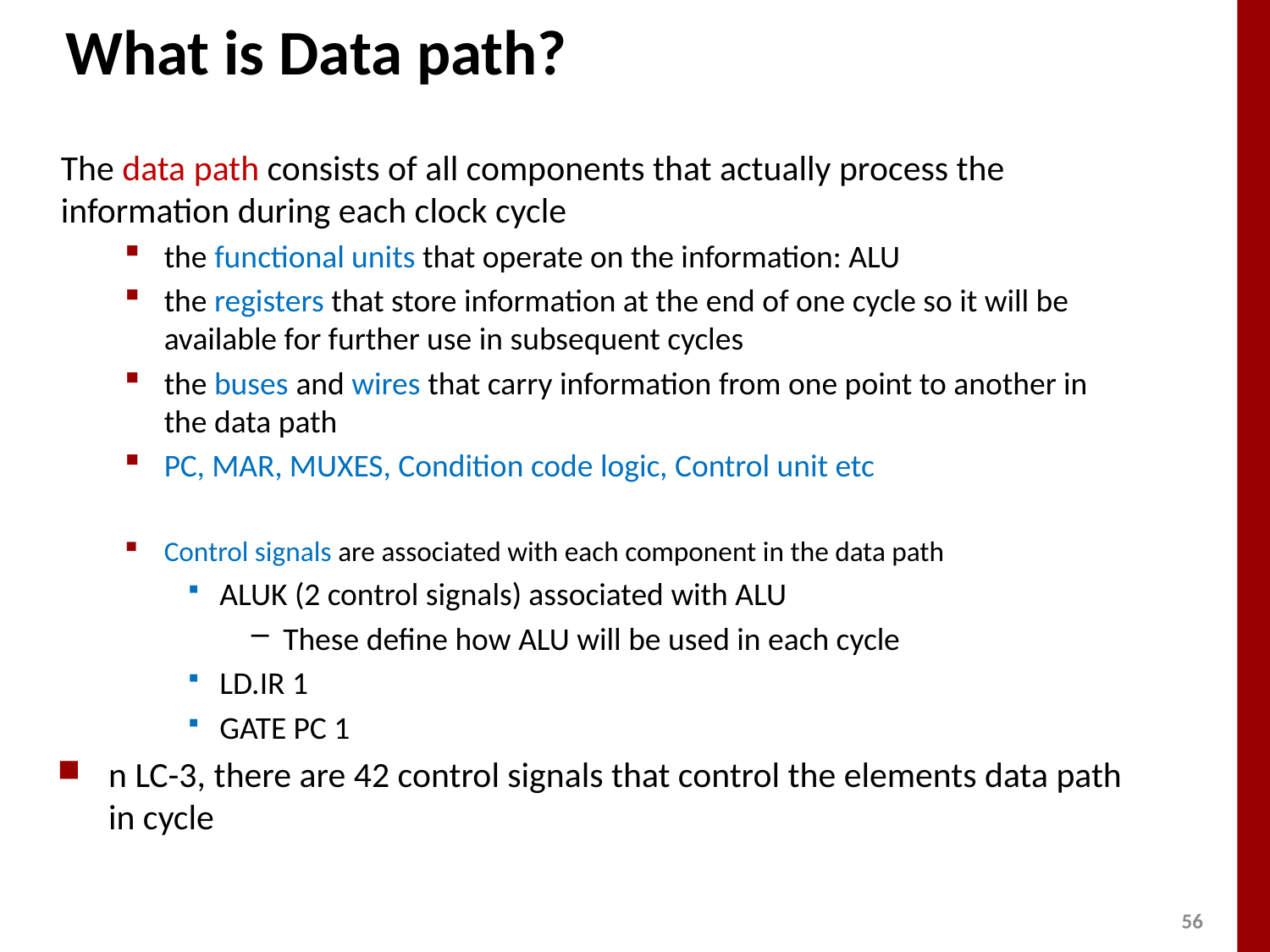

# What is Data path?
The data path consists of all components that actually process the information during each clock cycle
the functional units that operate on the information: ALU
the registers that store information at the end of one cycle so it will be available for further use in subsequent cycles
the buses and wires that carry information from one point to another in the data path
PC, MAR, MUXES, Condition code logic, Control unit etc

Control signals are associated with each component in the data path
ALUK (2 control signals) associated with ALU
These define how ALU will be used in each cycle
LD.IR 1
GATE PC 1
n LC-3, there are 42 control signals that control the elements data path in cycle